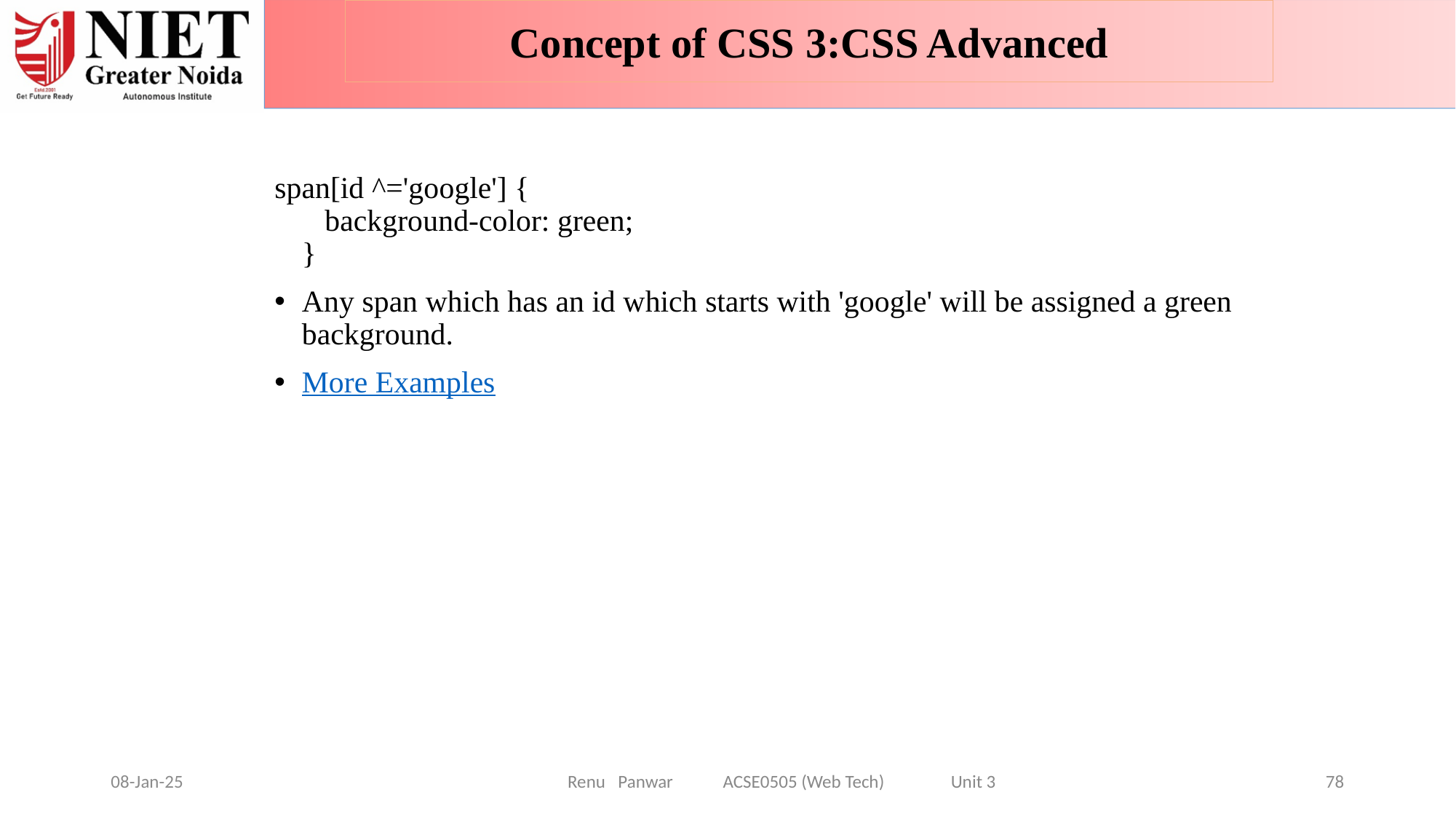

Concept of CSS 3:CSS Advanced
span[id ^='google'] {
   background-color: green;
}
Any span which has an id which starts with 'google' will be assigned a green background.
More Examples

08-Jan-25
78
Renu   Panwar            ACSE0505 (Web Tech)                Unit 3